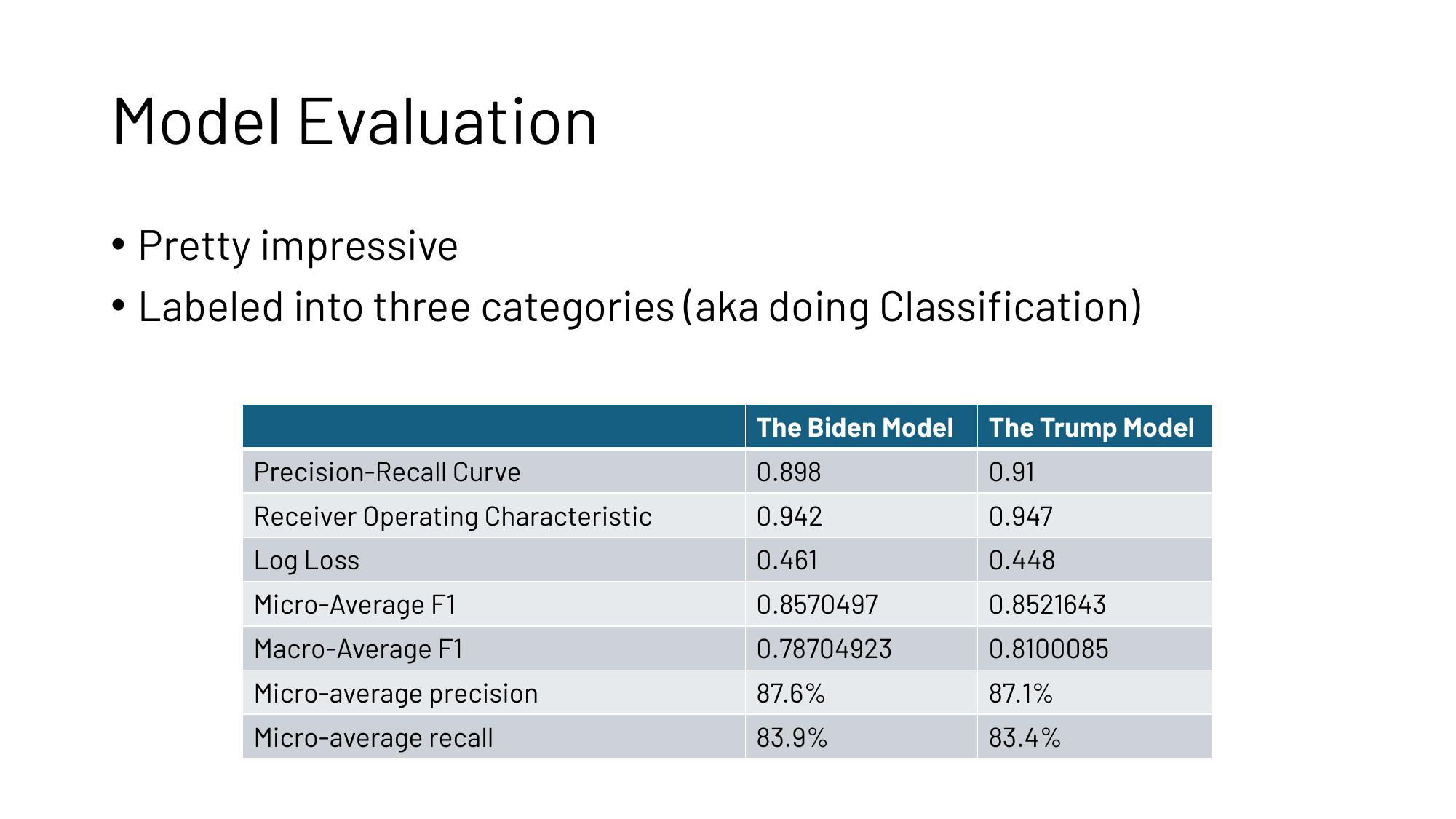

# Model Evaluation
Pretty impressive
Labeled into three categories (aka doing Classification)

|  | The Biden Model | The Trump Model |
| --- | --- | --- |
| Precision-Recall Curve | 0.898 | 0.91 |
| Receiver Operating Characteristic | 0.942 | 0.947 |
| Log Loss | 0.461 | 0.448 |
| Micro-Average F1 | 0.8570497 | 0.8521643 |
| Macro-Average F1 | 0.78704923 | 0.8100085 |
| Micro-average precision | 87.6% | 87.1% |
| Micro-average recall | 83.9% | 83.4% |